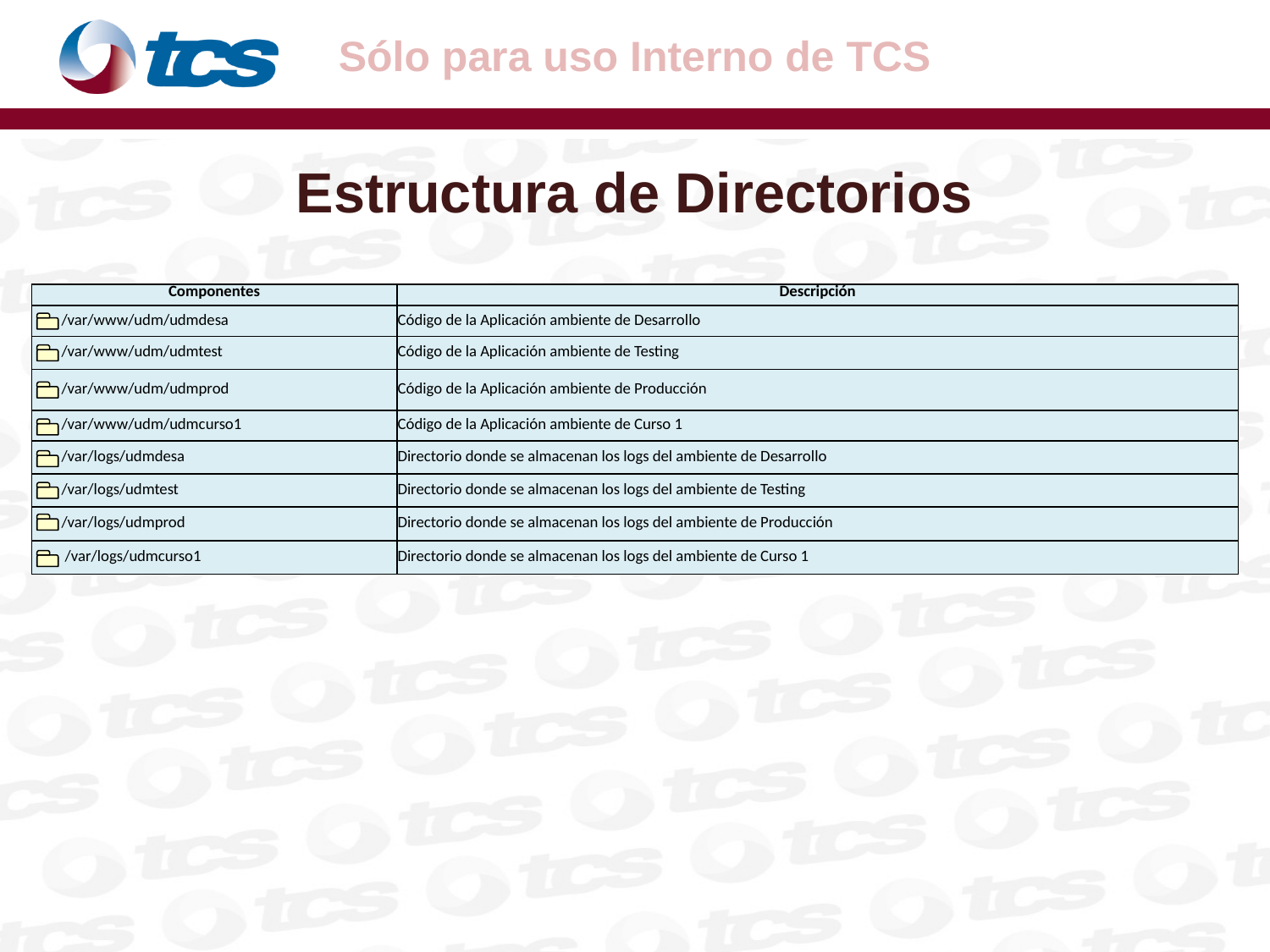

# Estructura de Directorios

| Componentes | Descripción |
| --- | --- |
| /var/www/udm/udmdesa | Código de la Aplicación ambiente de Desarrollo |
| /var/www/udm/udmtest | Código de la Aplicación ambiente de Testing |
| /var/www/udm/udmprod | Código de la Aplicación ambiente de Producción |
| /var/www/udm/udmcurso1 | Código de la Aplicación ambiente de Curso 1 |
| /var/logs/udmdesa | Directorio donde se almacenan los logs del ambiente de Desarrollo |
| /var/logs/udmtest | Directorio donde se almacenan los logs del ambiente de Testing |
| /var/logs/udmprod | Directorio donde se almacenan los logs del ambiente de Producción |
| /var/logs/udmcurso1 | Directorio donde se almacenan los logs del ambiente de Curso 1 |